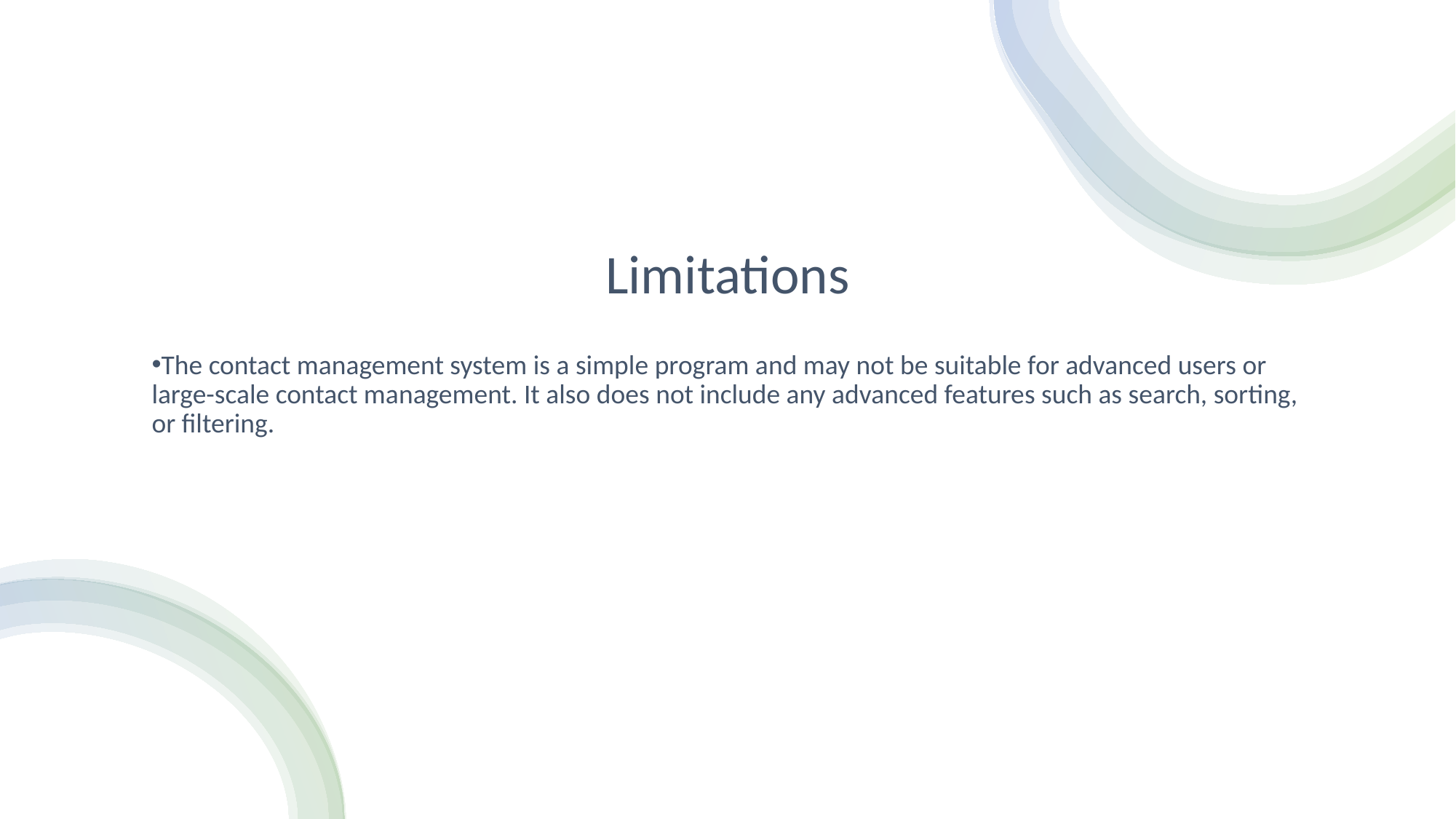

# Limitations
The contact management system is a simple program and may not be suitable for advanced users or large-scale contact management. It also does not include any advanced features such as search, sorting, or filtering.